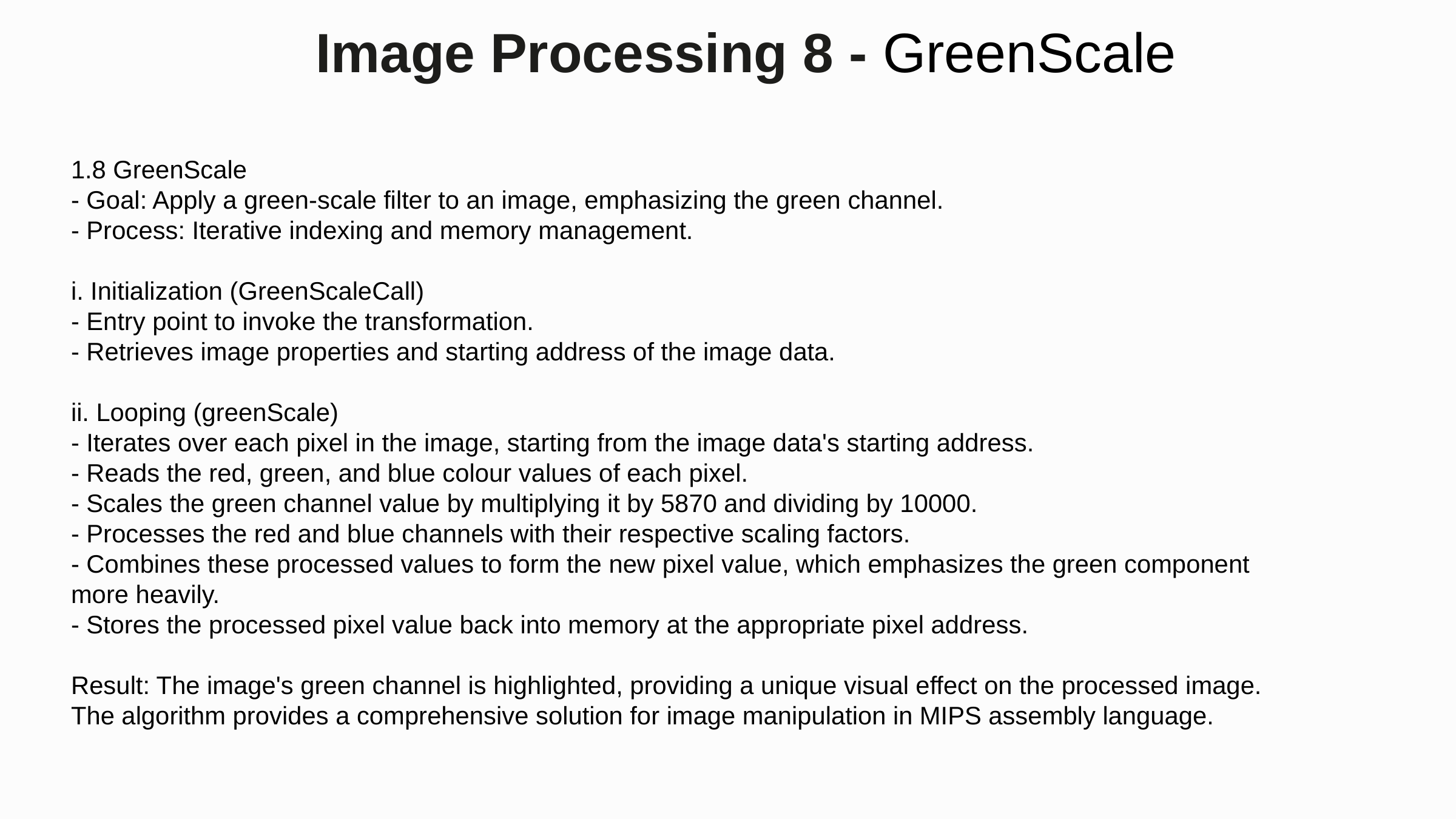

Image Processing 8 - GreenScale
1.8 GreenScale
- Goal: Apply a green-scale filter to an image, emphasizing the green channel.
- Process: Iterative indexing and memory management.

i. Initialization (GreenScaleCall)
- Entry point to invoke the transformation.
- Retrieves image properties and starting address of the image data.

ii. Looping (greenScale)
- Iterates over each pixel in the image, starting from the image data's starting address.
- Reads the red, green, and blue colour values of each pixel.
- Scales the green channel value by multiplying it by 5870 and dividing by 10000.
- Processes the red and blue channels with their respective scaling factors.
- Combines these processed values to form the new pixel value, which emphasizes the green component more heavily.
- Stores the processed pixel value back into memory at the appropriate pixel address.

Result: The image's green channel is highlighted, providing a unique visual effect on the processed image. The algorithm provides a comprehensive solution for image manipulation in MIPS assembly language.